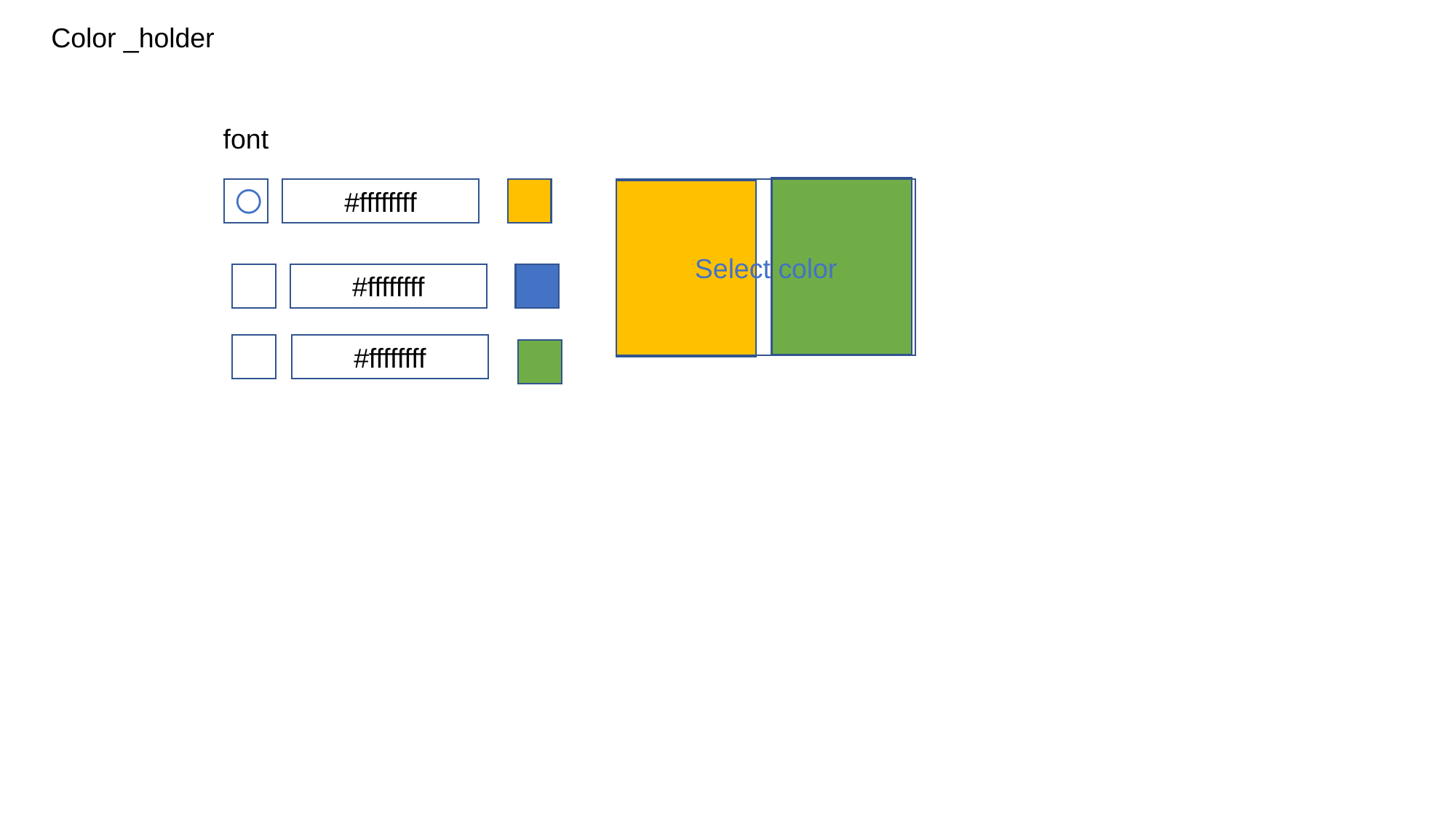

Color _holder
font

〇
#ffffffff
Select color

#ffffffff

#ffffffff